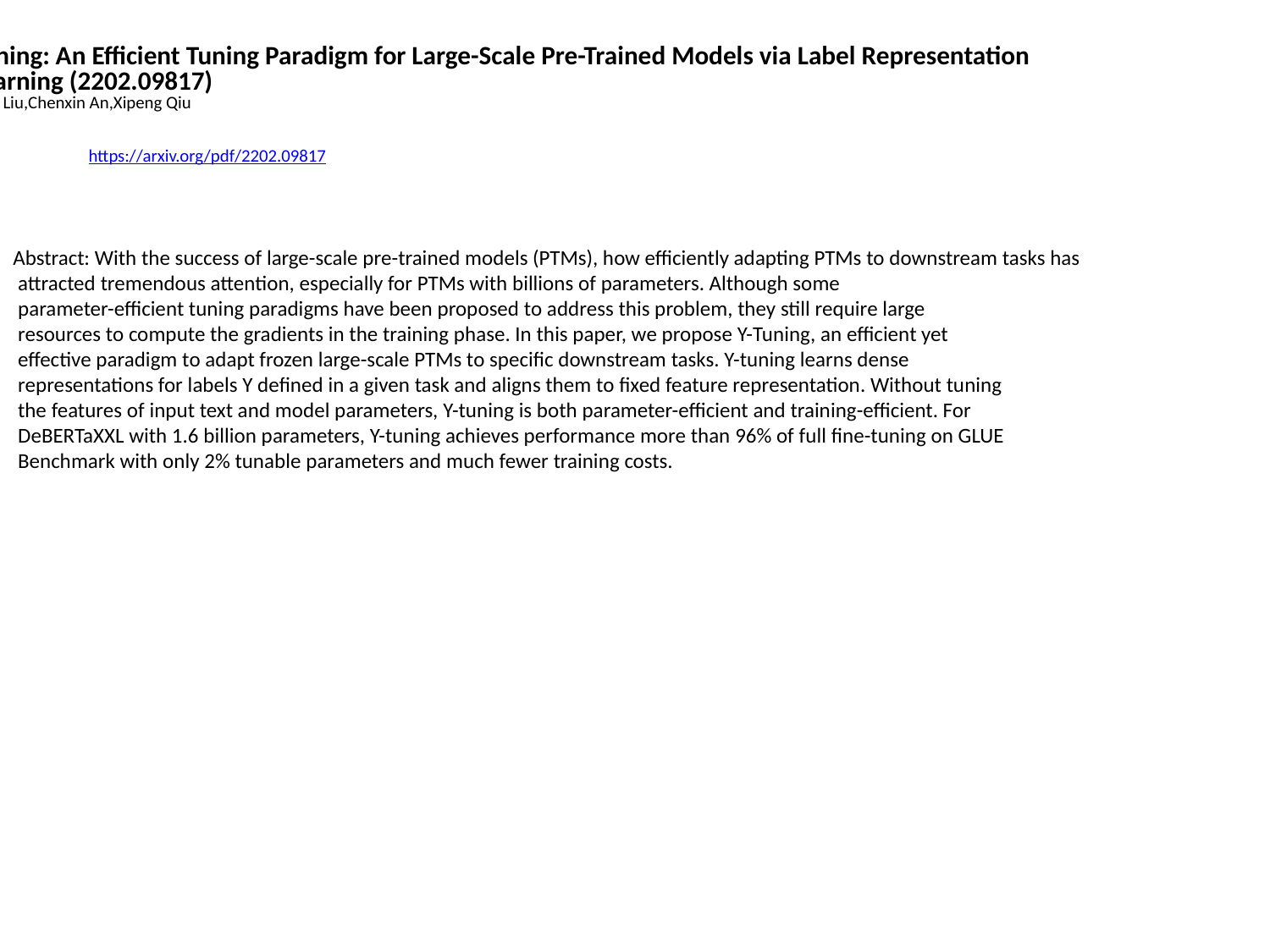

-Tuning: An Efficient Tuning Paradigm for Large-Scale Pre-Trained Models via Label Representation
 Learning (2202.09817)
Yitao Liu,Chenxin An,Xipeng Qiu

https://arxiv.org/pdf/2202.09817

Abstract: With the success of large-scale pre-trained models (PTMs), how efficiently adapting PTMs to downstream tasks has
 attracted tremendous attention, especially for PTMs with billions of parameters. Although some
 parameter-efficient tuning paradigms have been proposed to address this problem, they still require large
 resources to compute the gradients in the training phase. In this paper, we propose Y-Tuning, an efficient yet
 effective paradigm to adapt frozen large-scale PTMs to specific downstream tasks. Y-tuning learns dense
 representations for labels Y defined in a given task and aligns them to fixed feature representation. Without tuning
 the features of input text and model parameters, Y-tuning is both parameter-efficient and training-efficient. For
 DeBERTaXXL with 1.6 billion parameters, Y-tuning achieves performance more than 96% of full fine-tuning on GLUE
 Benchmark with only 2% tunable parameters and much fewer training costs.